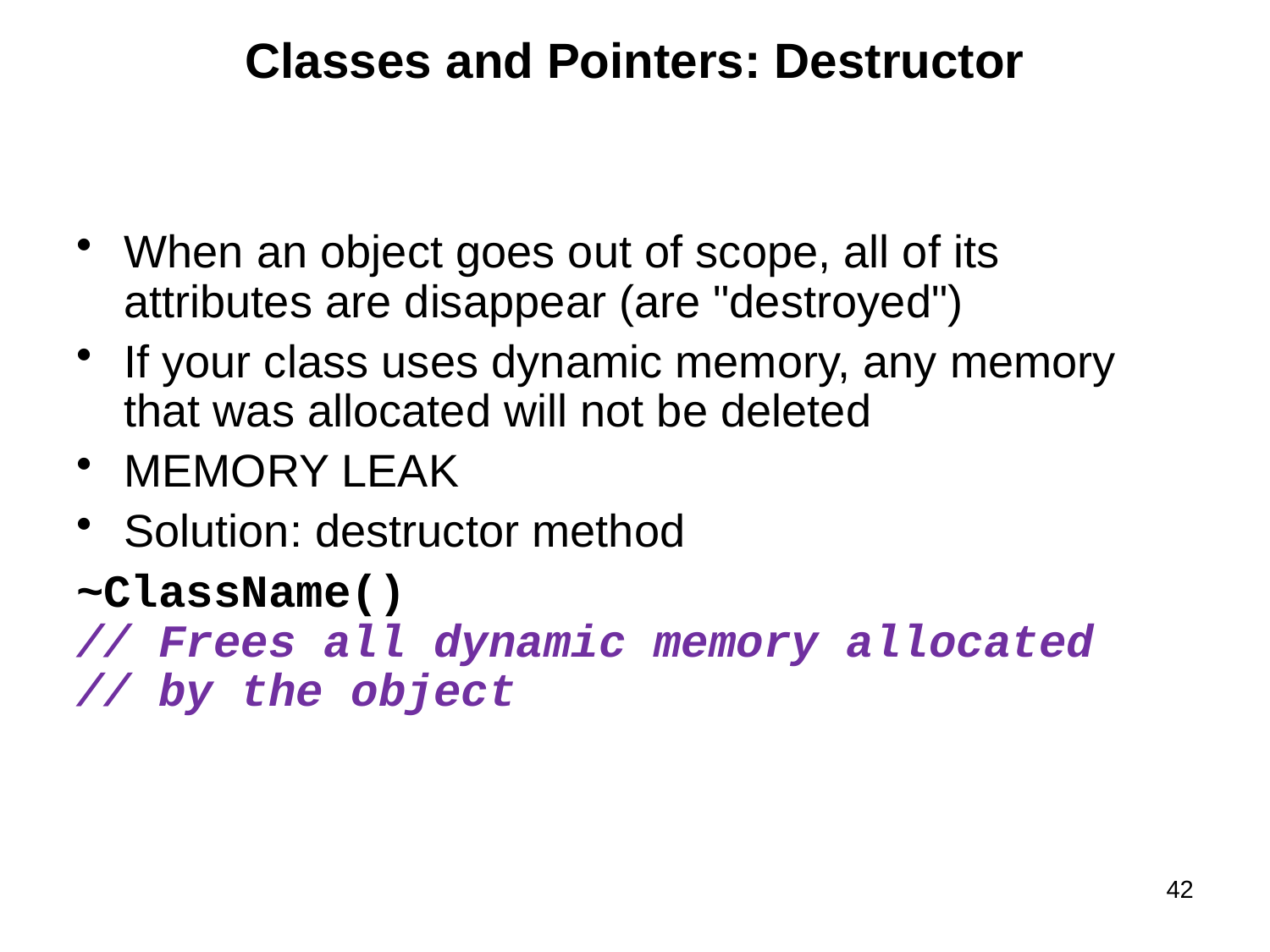

# Classes and Pointers: Destructor
When an object goes out of scope, all of its attributes are disappear (are "destroyed")
If your class uses dynamic memory, any memory that was allocated will not be deleted
MEMORY LEAK
Solution: destructor method
~ClassName()
// Frees all dynamic memory allocated
// by the object
42